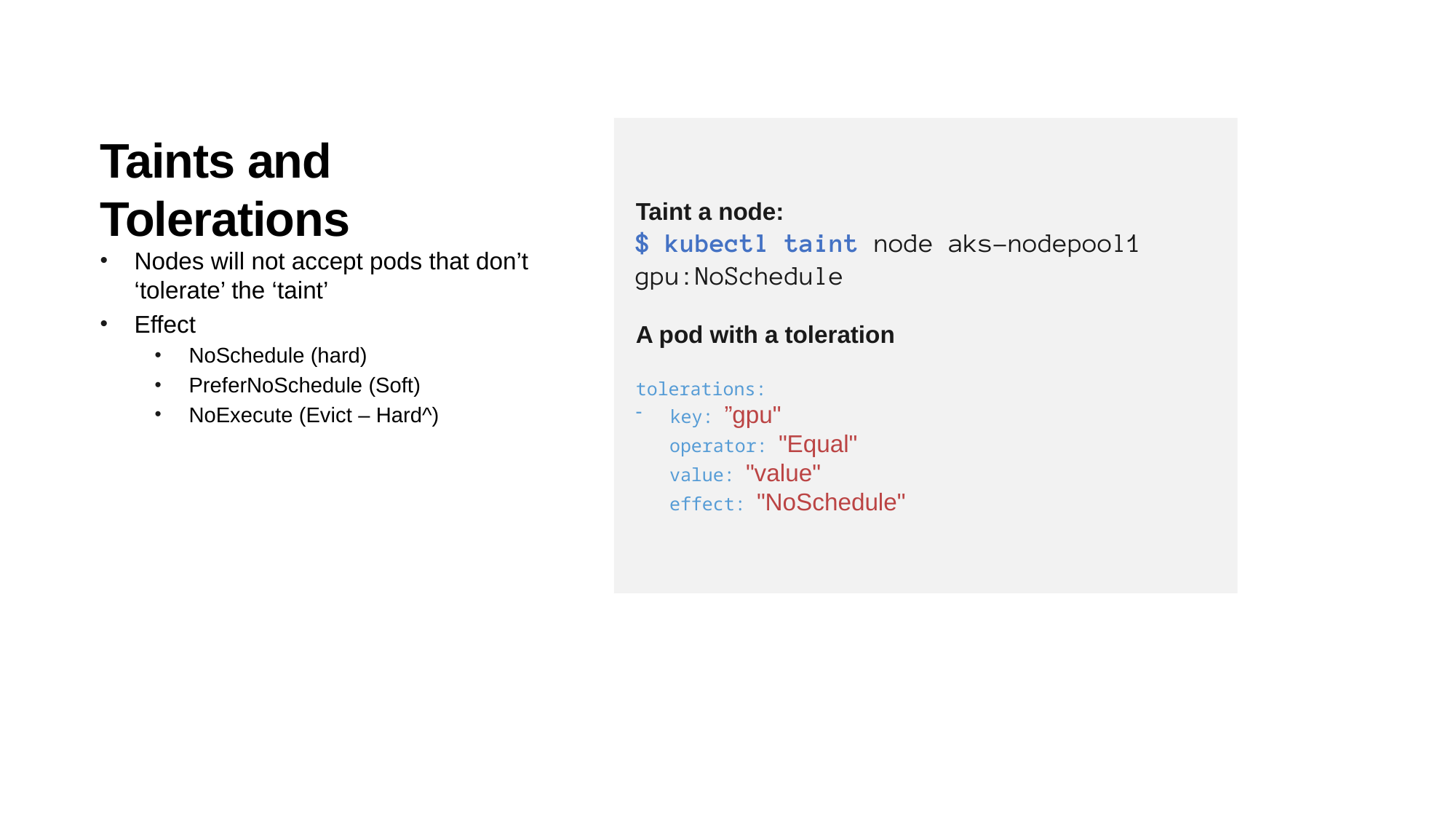

# Taints and Tolerations
Taint a node:
$ kubectl taint node aks-nodepool1 gpu:NoSchedule

A pod with a toleration

tolerations:
key: ”gpu"
     operator: "Equal"
     value: "value"
     effect: "NoSchedule"

Nodes will not accept pods that don’t ‘tolerate’ the ‘taint’
Effect
NoSchedule (hard)
PreferNoSchedule (Soft)
NoExecute (Evict – Hard^)